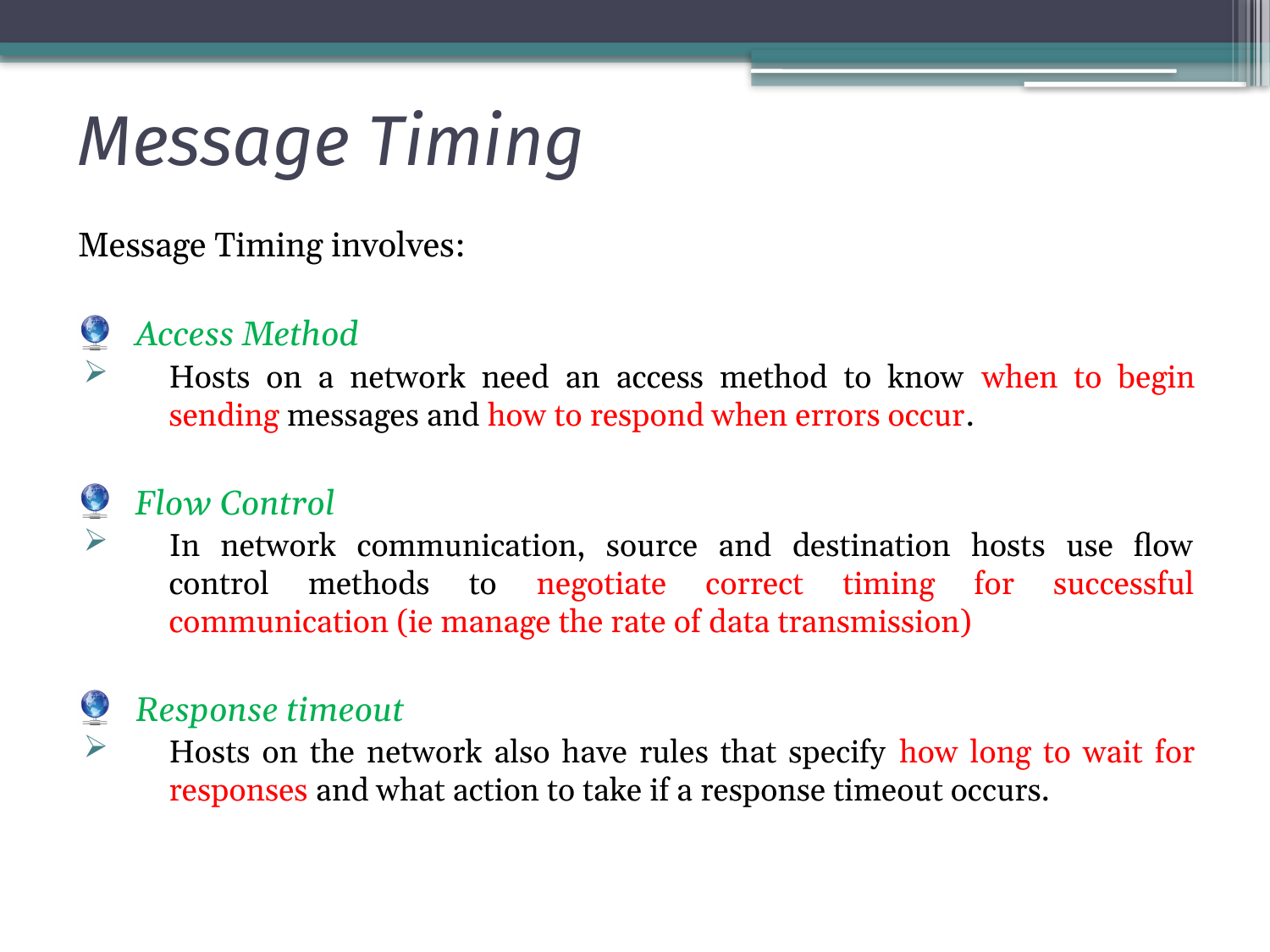

# Message Timing
Message Timing involves:

Access Method
Hosts on a network need an access method to know when to begin sending messages and how to respond when errors occur.

Flow Control
In network communication, source and destination hosts use flow control methods to negotiate correct timing for successful communication (ie manage the rate of data transmission)

Response timeout
Hosts on the network also have rules that specify how long to wait for responses and what action to take if a response timeout occurs.